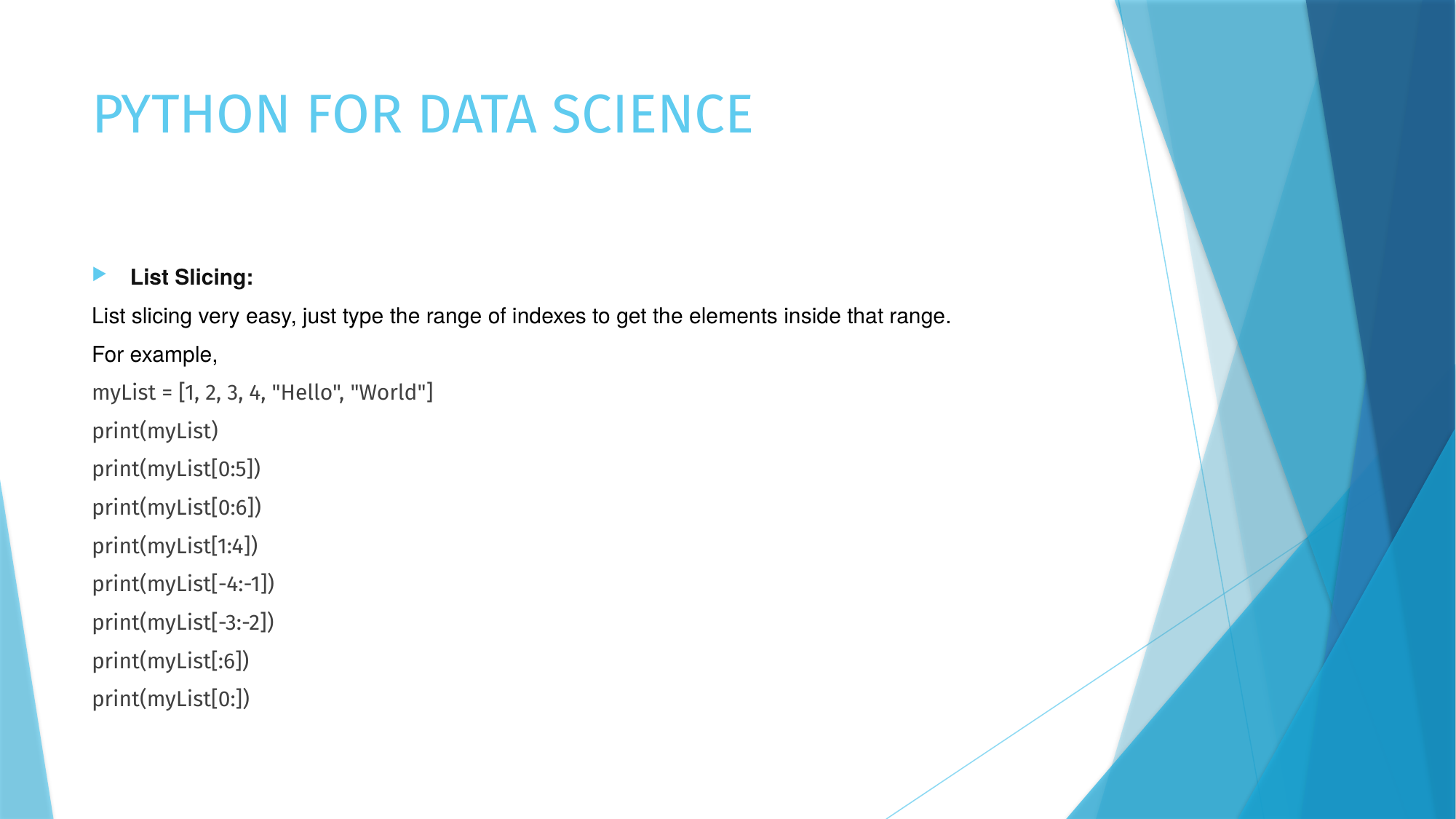

# PYTHON FOR DATA SCIENCE
List Slicing:
List slicing very easy, just type the range of indexes to get the elements inside that range.
For example,
myList = [1, 2, 3, 4, "Hello", "World"]
print(myList)
print(myList[0:5])
print(myList[0:6])
print(myList[1:4])
print(myList[-4:-1])
print(myList[-3:-2])
print(myList[:6])
print(myList[0:])